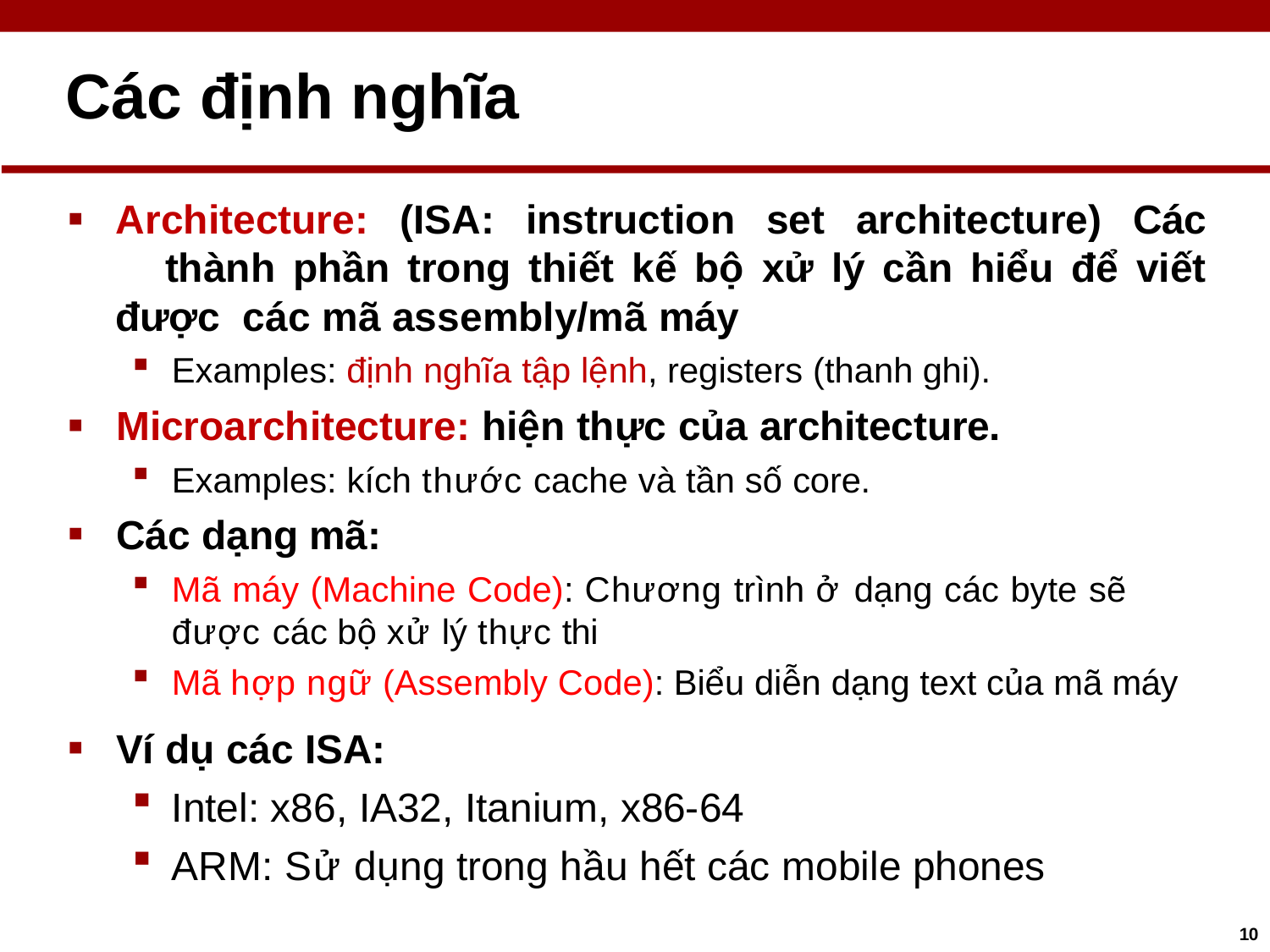

# Các định nghĩa

Architecture:  (ISA:  instruction  set  architecture)  Các 	thành phần trong thiết kế bộ xử lý cần hiểu để viết được 	các mã assembly/mã máy
Examples: định nghĩa tập lệnh, registers (thanh ghi).
Microarchitecture: hiện thực của architecture.
Examples: kích thước cache và tần số core.
Các dạng mã:
Mã máy (Machine Code): Chương trình ở dạng các byte sẽ được các bộ xử lý thực thi
Mã hợp ngữ (Assembly Code): Biểu diễn dạng text của mã máy
Ví dụ các ISA:
Intel: x86, IA32, Itanium, x86-64
ARM: Sử dụng trong hầu hết các mobile phones
10